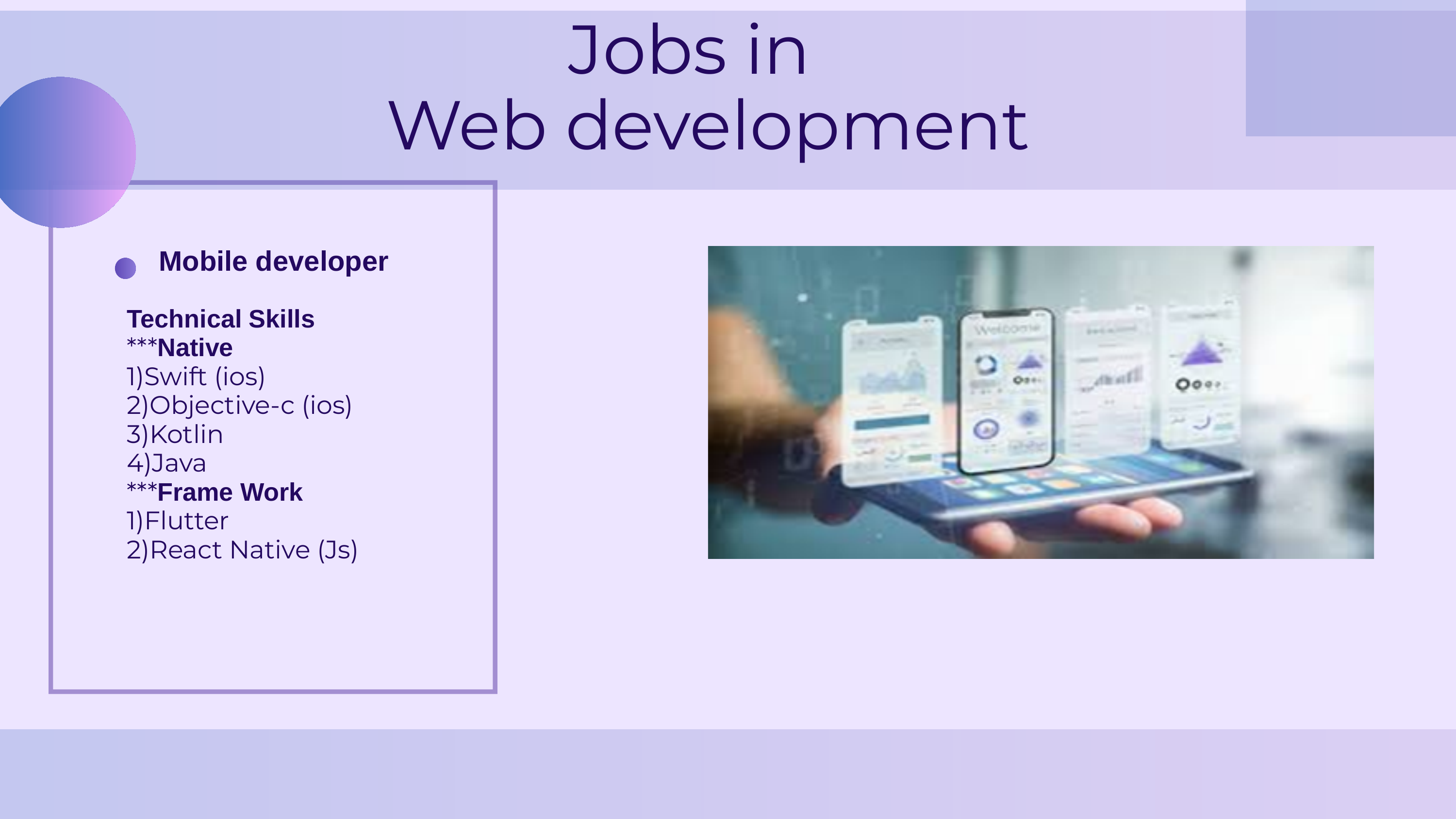

Jobs in

Web development

Mobile developer

Technical Skills
***Native
1)Swift (ios)
2)Objective-c (ios)
3)Kotlin
4)Java
***Frame Work
1)Flutter
2)React Native (Js)